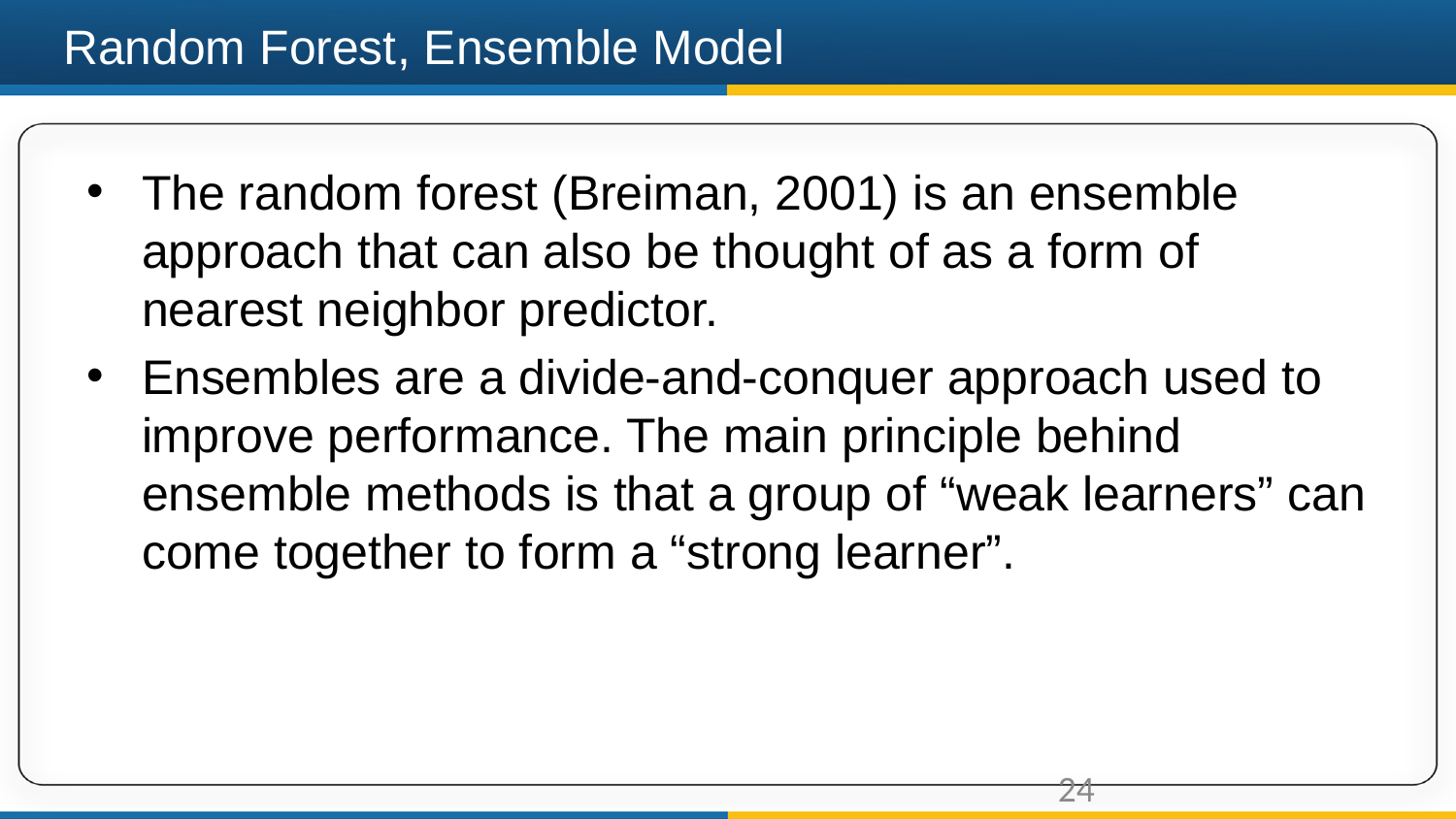

# Random Forest, Ensemble Model
The random forest (Breiman, 2001) is an ensemble approach that can also be thought of as a form of nearest neighbor predictor.
Ensembles are a divide-and-conquer approach used to improve performance. The main principle behind ensemble methods is that a group of “weak learners” can come together to form a “strong learner”.
24